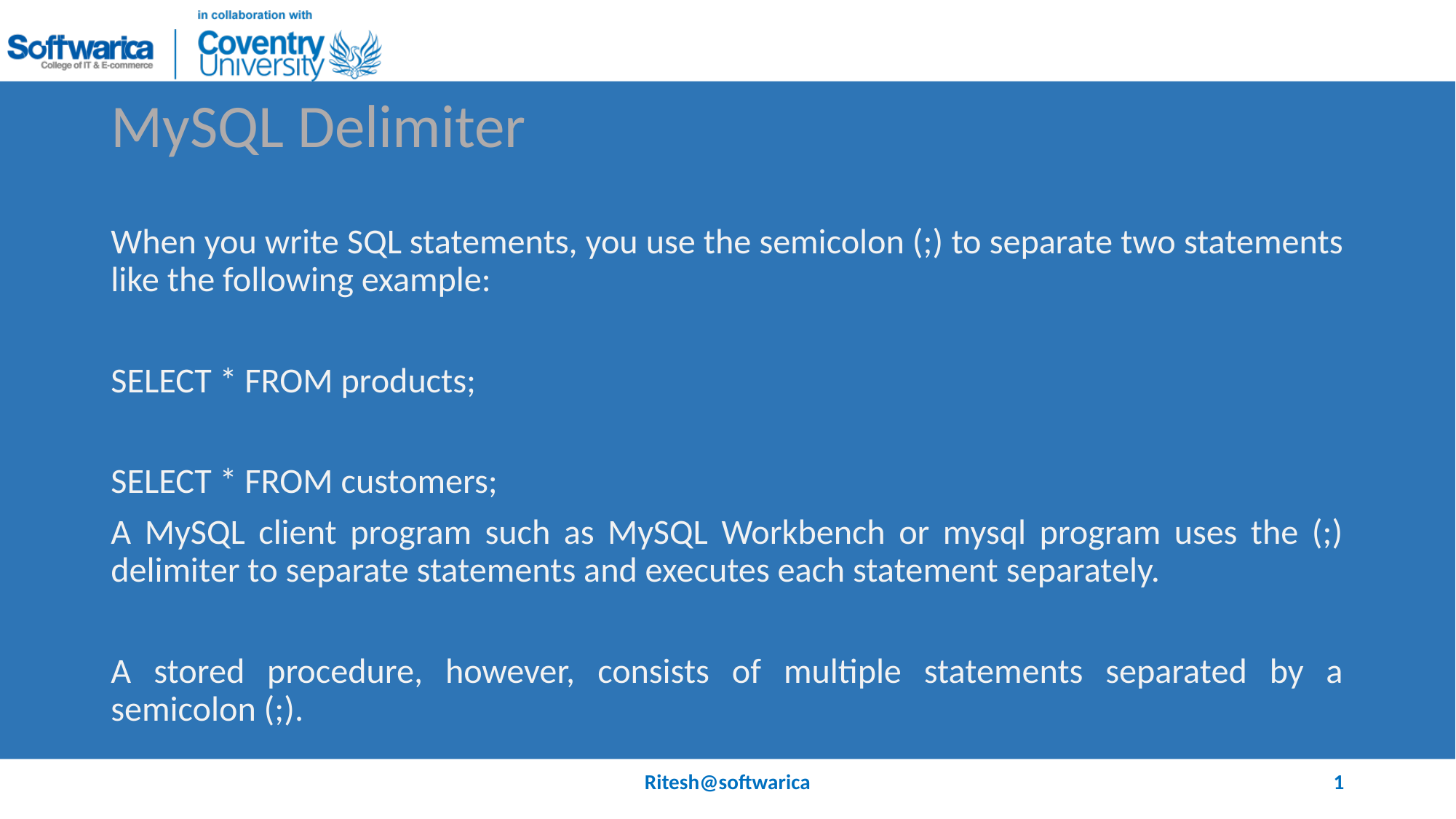

# MySQL Delimiter
When you write SQL statements, you use the semicolon (;) to separate two statements like the following example:

SELECT * FROM products;

SELECT * FROM customers;
A MySQL client program such as MySQL Workbench or mysql program uses the (;) delimiter to separate statements and executes each statement separately.

A stored procedure, however, consists of multiple statements separated by a semicolon (;).
Ritesh@softwarica
1